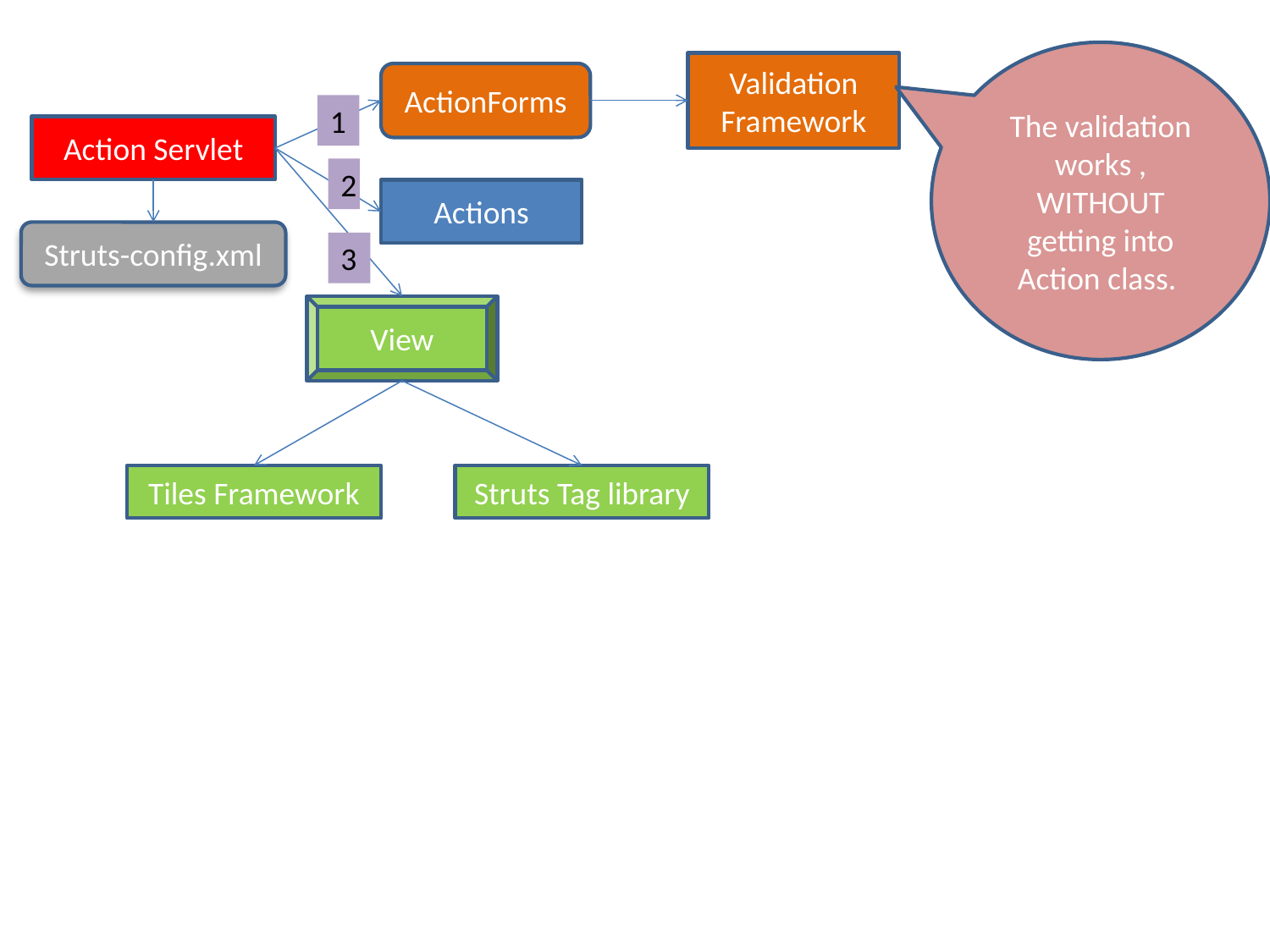

The validation works , WITHOUT getting into Action class.
Validation Framework
ActionForms
1
Action Servlet
2
Actions
Struts-config.xml
3
View
Tiles Framework
Struts Tag library